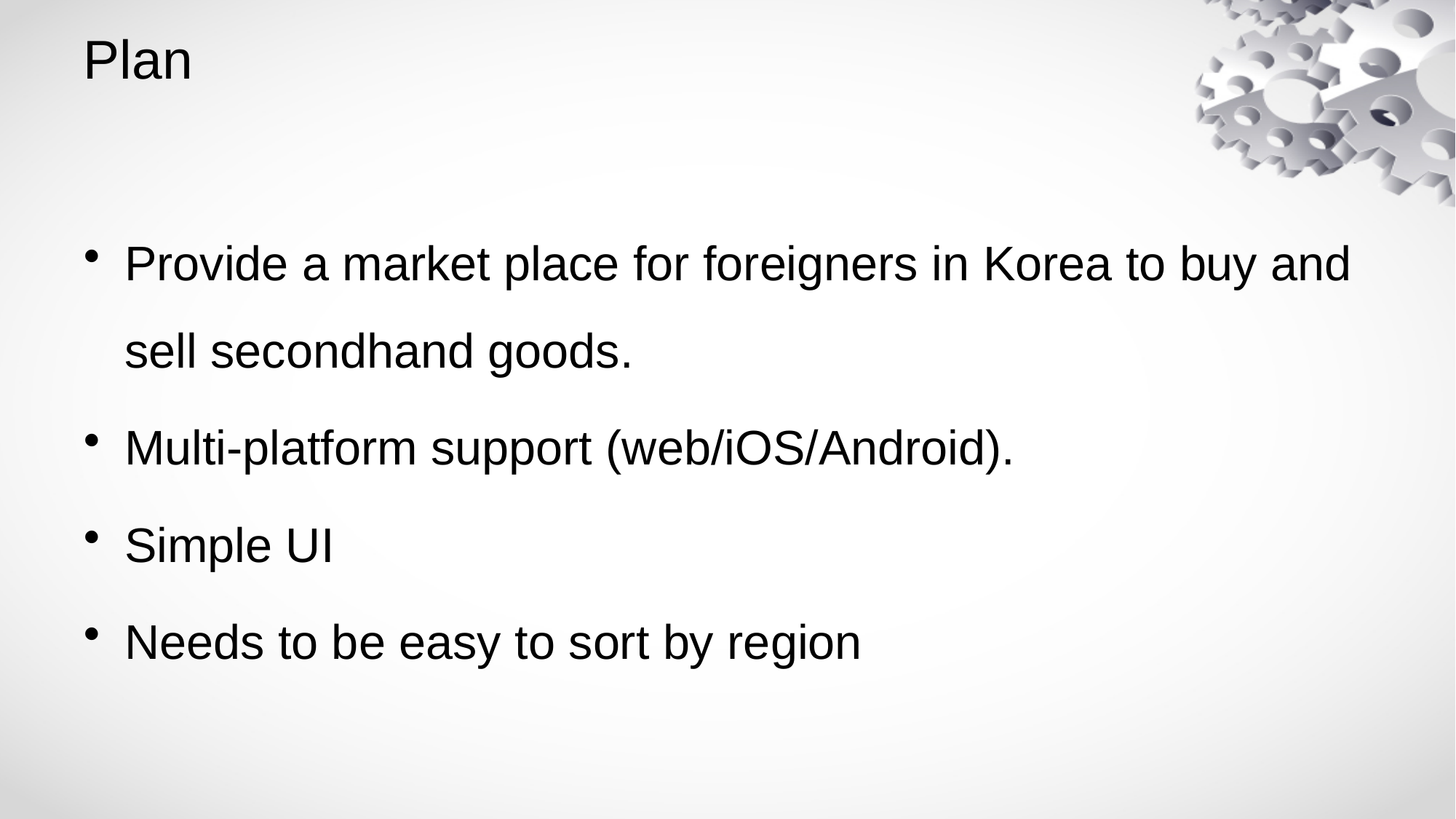

# Plan
Provide a market place for foreigners in Korea to buy and sell secondhand goods.
Multi-platform support (web/iOS/Android).
Simple UI
Needs to be easy to sort by region